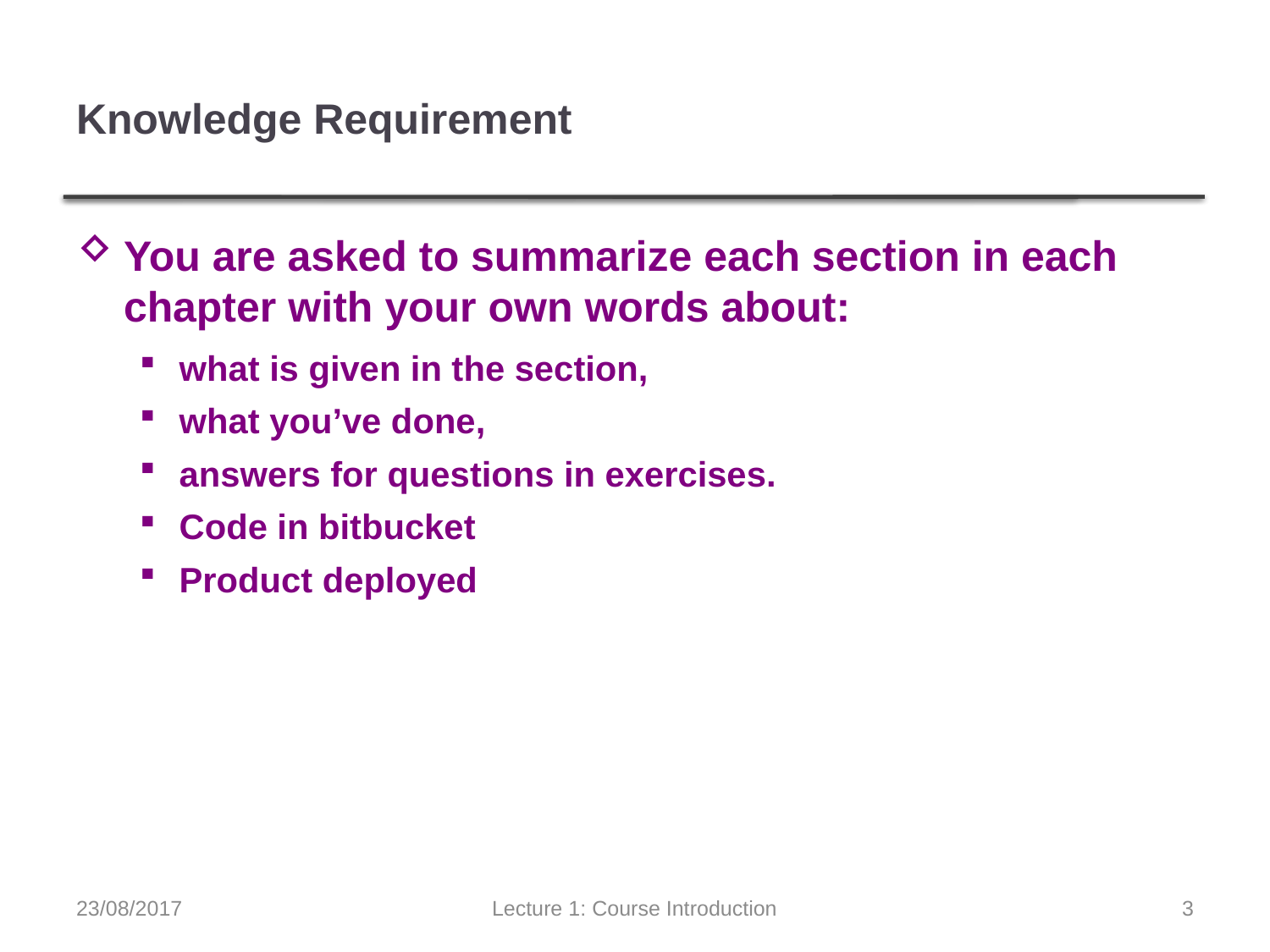

# Knowledge Requirement
You are asked to summarize each section in each chapter with your own words about:
what is given in the section,
what you’ve done,
answers for questions in exercises.
Code in bitbucket
Product deployed

23/08/2017
Lecture 1: Course Introduction
3